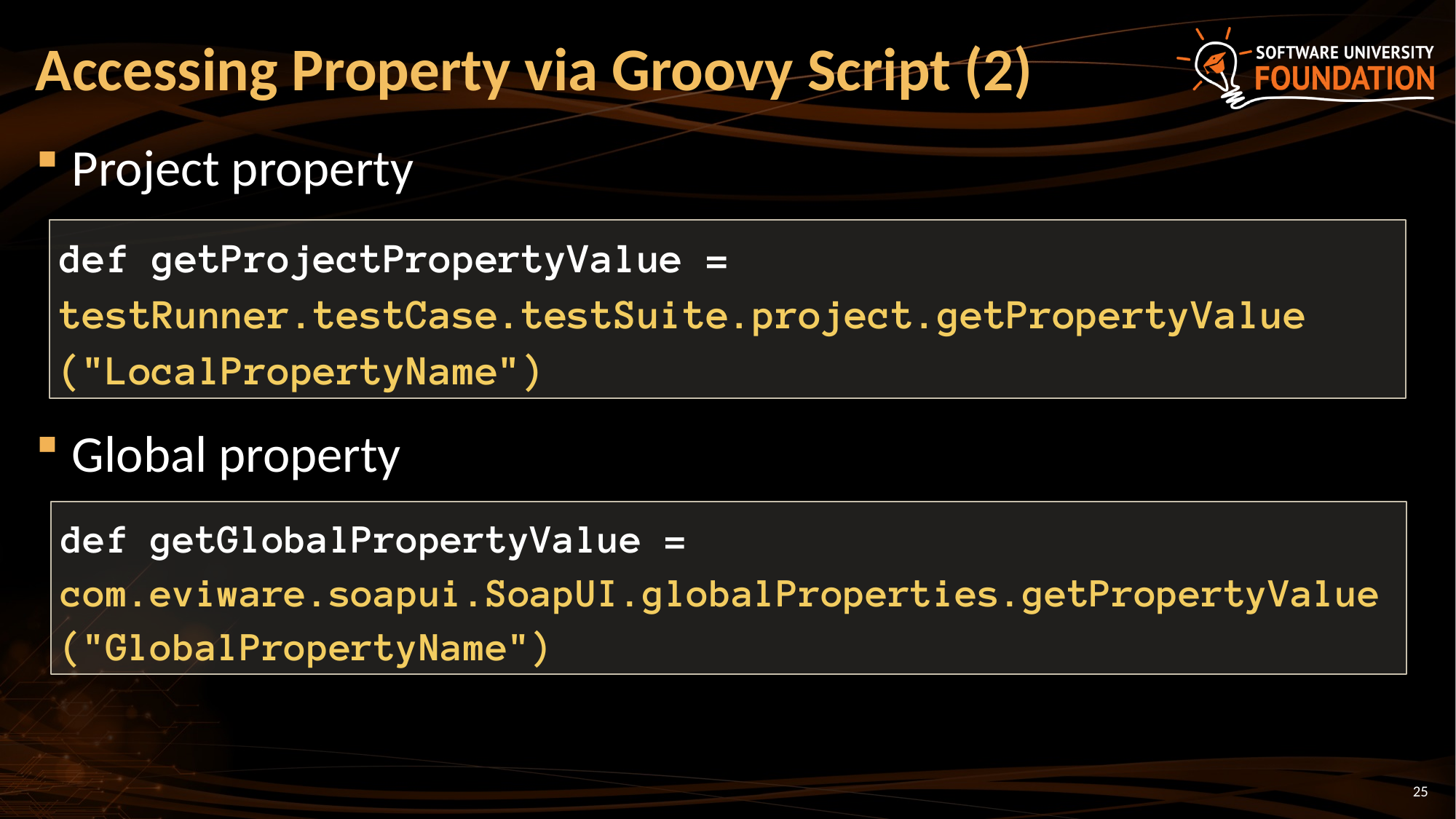

# Accessing Property via Groovy Script (2)
Project property

Global property

def getProjectPropertyValue =
testRunner.testCase.testSuite.project.getPropertyValue
("LocalPropertyName")
def getGlobalPropertyValue =
com.eviware.soapui.SoapUI.globalProperties.getPropertyValue ("GlobalPropertyName")
25